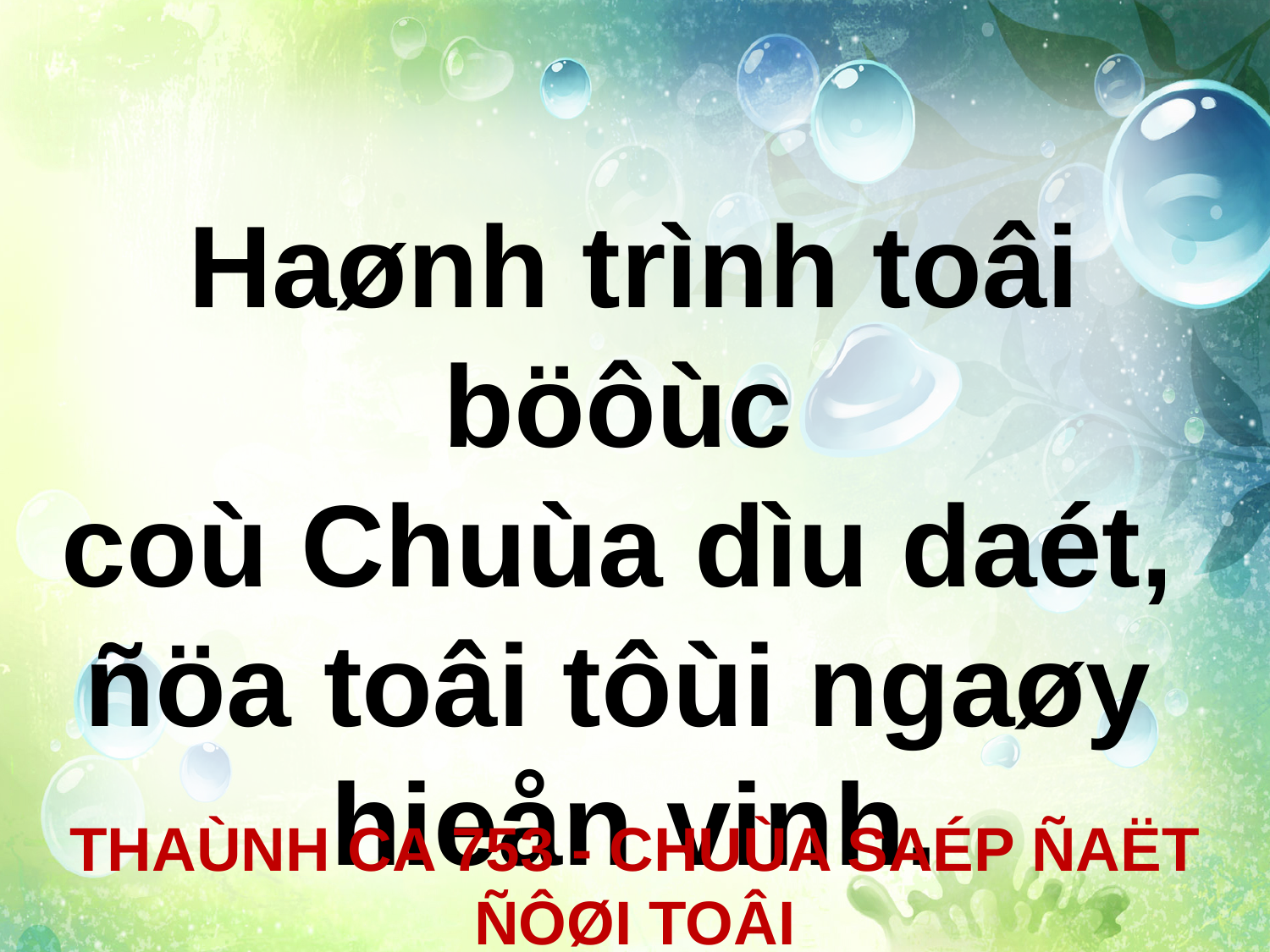

Haønh trình toâi böôùc
coù Chuùa dìu daét,
ñöa toâi tôùi ngaøy
hieån vinh.
THAÙNH CA 753 - CHUÙA SAÉP ÑAËT ÑÔØI TOÂI